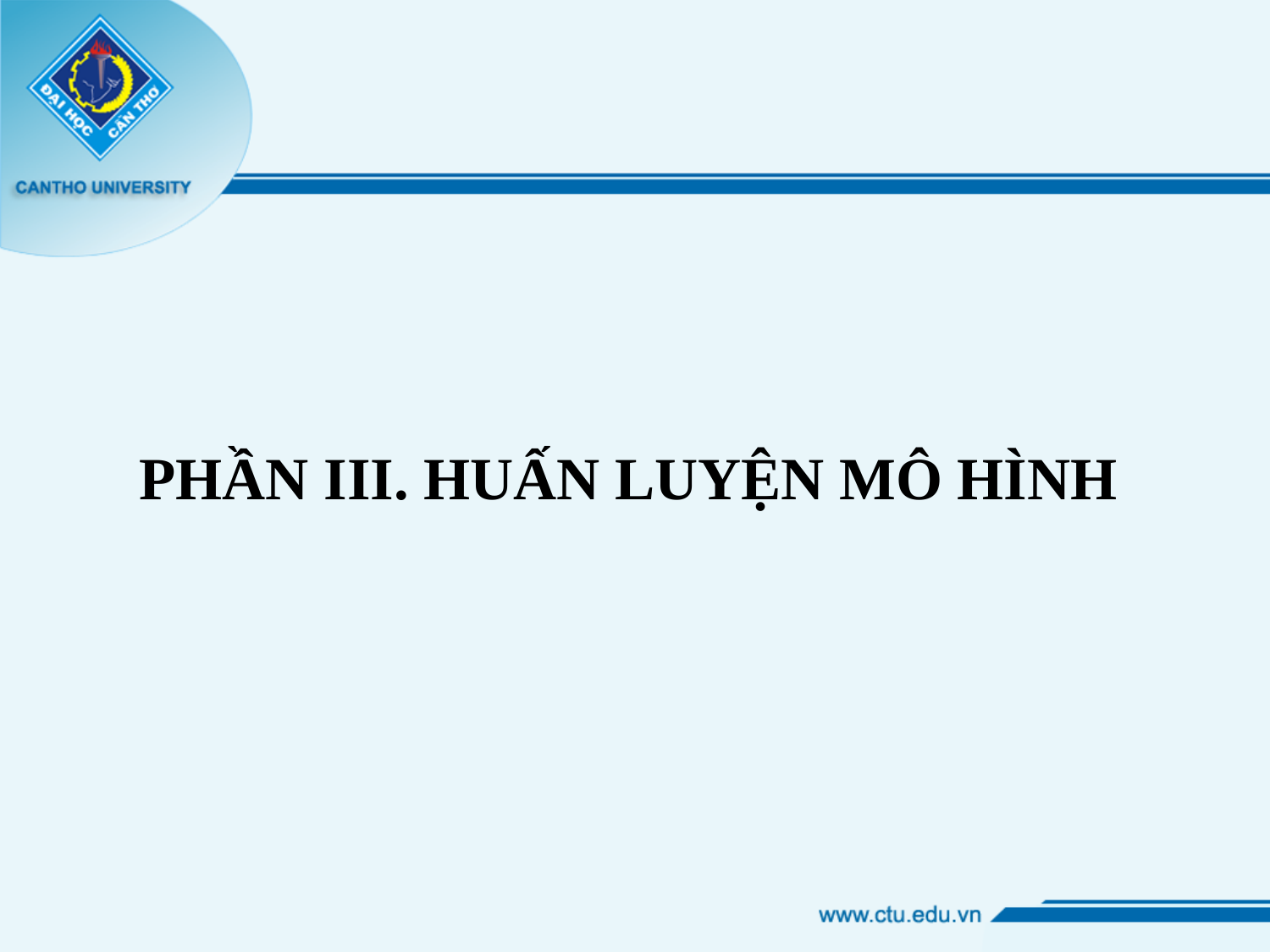

PHẦN III. HUẤN LUYỆN MÔ HÌNH
13